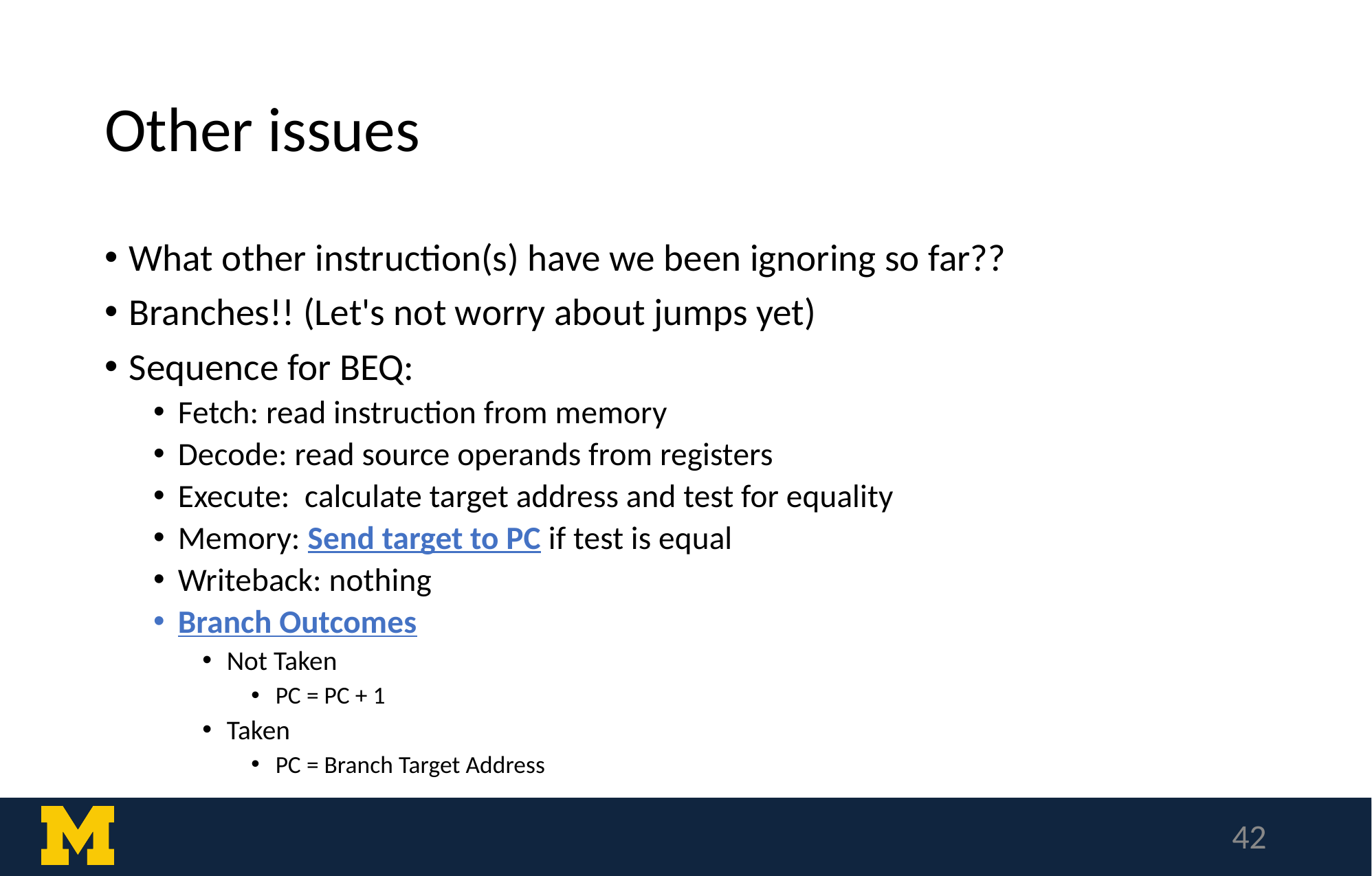

# Other issues
What other instruction(s) have we been ignoring so far??
Branches!! (Let's not worry about jumps yet)
Sequence for BEQ:
Fetch: read instruction from memory
Decode: read source operands from registers
Execute:  calculate target address and test for equality
Memory: Send target to PC if test is equal
Writeback: nothing
Branch Outcomes
Not Taken
PC = PC + 1
Taken
PC = Branch Target Address

42